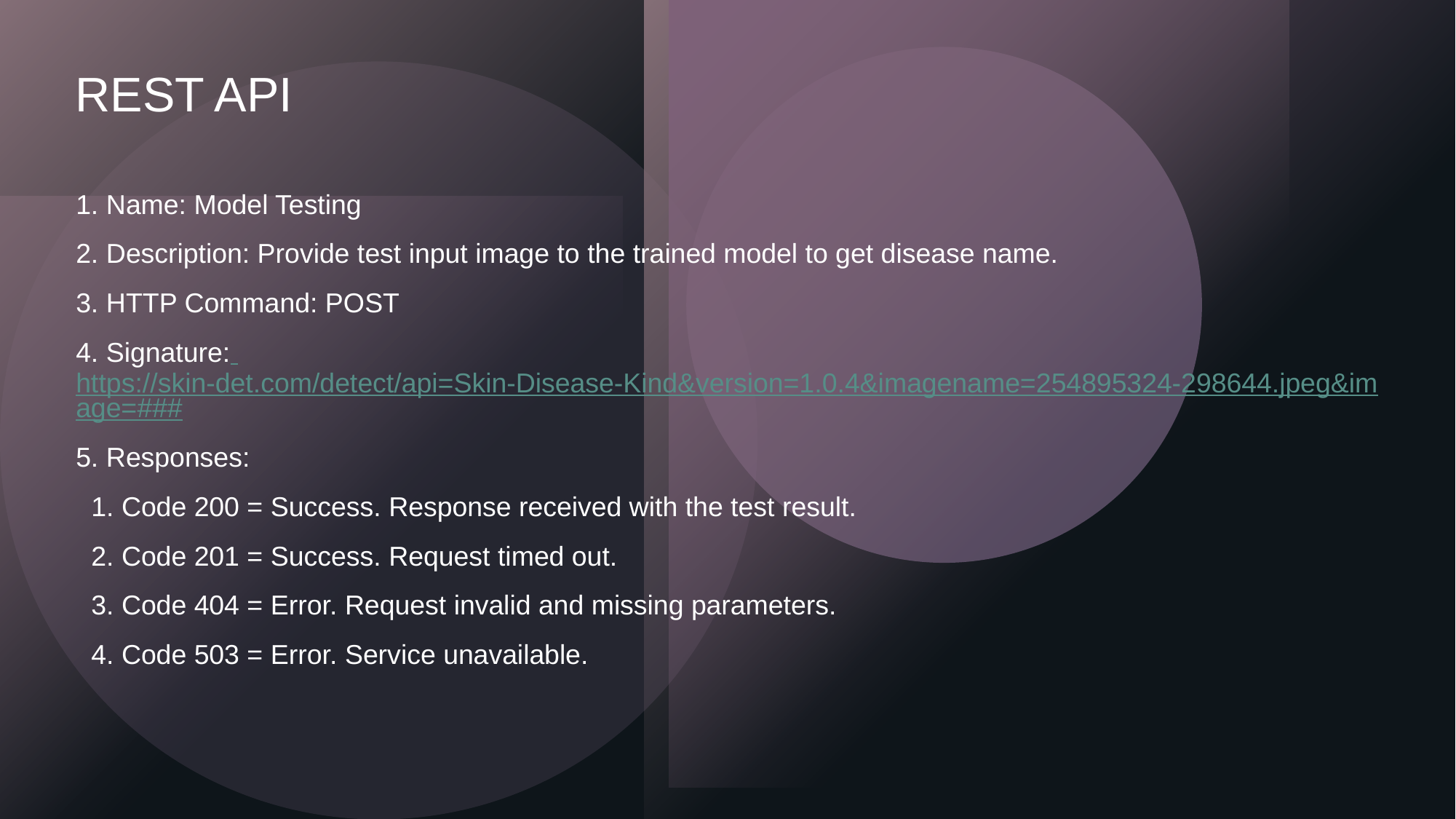

# REST API
1. Name: Model Testing
2. Description: Provide test input image to the trained model to get disease name.
3. HTTP Command: POST
4. Signature: https://skin-det.com/detect/api=Skin-Disease-Kind&version=1.0.4&imagename=254895324-298644.jpeg&image=###
5. Responses:
  1. Code 200 = Success. Response received with the test result.
  2. Code 201 = Success. Request timed out.
  3. Code 404 = Error. Request invalid and missing parameters.
  4. Code 503 = Error. Service unavailable.